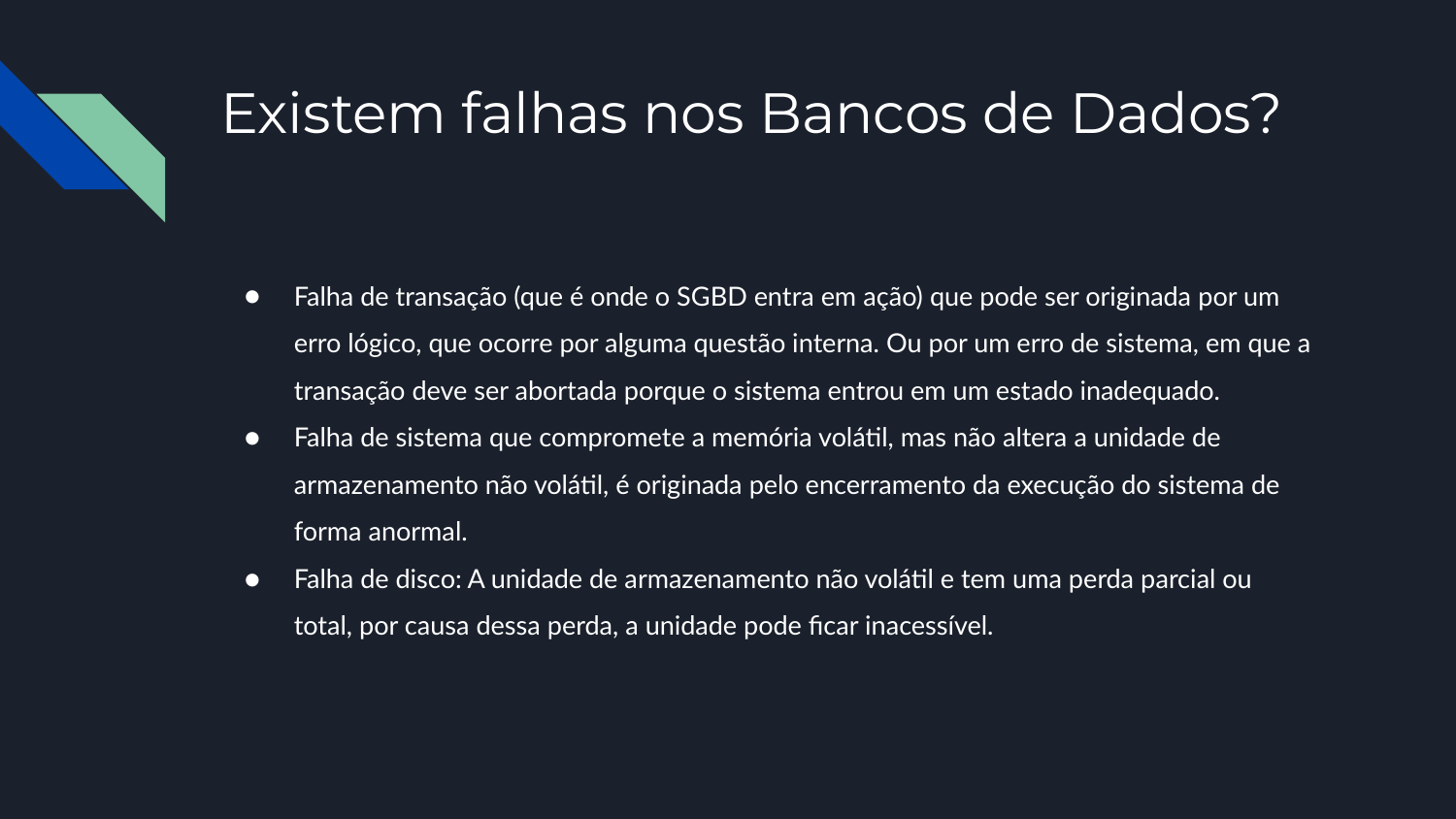

# Existem falhas nos Bancos de Dados?
Falha de transação (que é onde o SGBD entra em ação) que pode ser originada por um erro lógico, que ocorre por alguma questão interna. Ou por um erro de sistema, em que a transação deve ser abortada porque o sistema entrou em um estado inadequado.
Falha de sistema que compromete a memória volátil, mas não altera a unidade de armazenamento não volátil, é originada pelo encerramento da execução do sistema de forma anormal.
Falha de disco: A unidade de armazenamento não volátil e tem uma perda parcial ou total, por causa dessa perda, a unidade pode ficar inacessível.